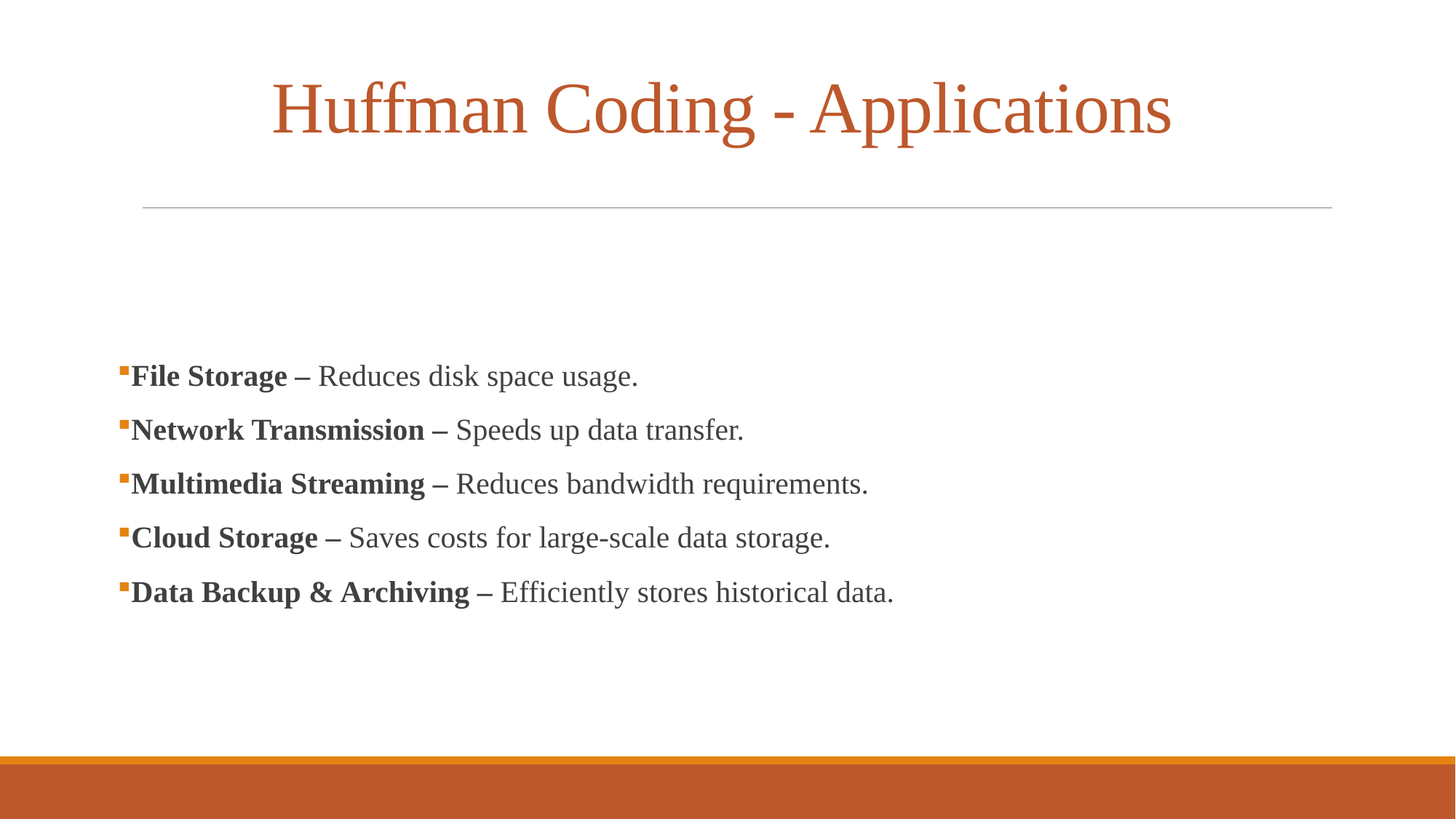

# Huffman Coding - Applications
File Storage – Reduces disk space usage.
Network Transmission – Speeds up data transfer.
Multimedia Streaming – Reduces bandwidth requirements.
Cloud Storage – Saves costs for large-scale data storage.
Data Backup & Archiving – Efficiently stores historical data.